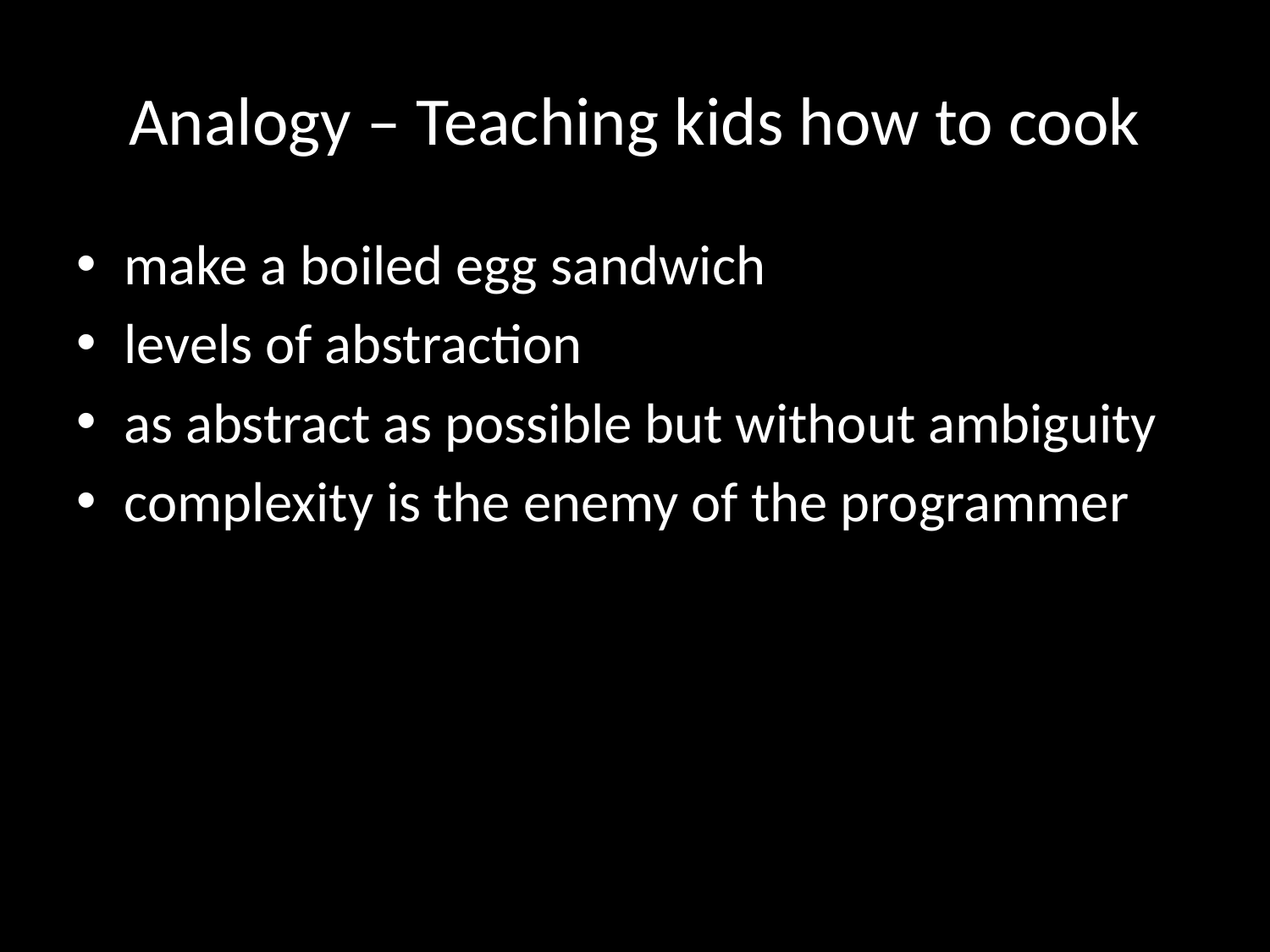

# Analogy – Teaching kids how to cook
make a boiled egg sandwich
levels of abstraction
as abstract as possible but without ambiguity
complexity is the enemy of the programmer